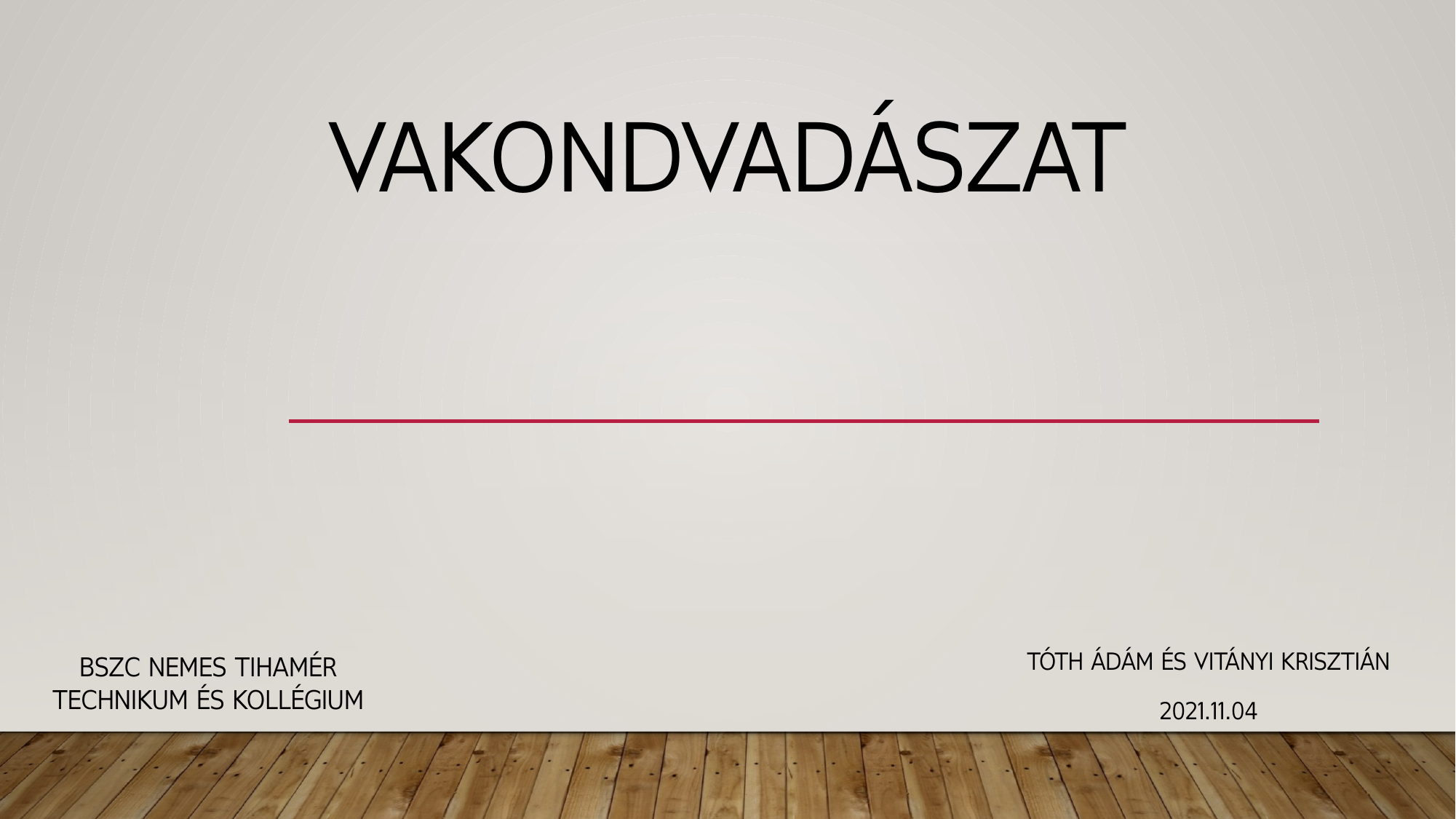

# Vakondvadászat
Tóth ádám és Vitányi krisztián
2021.11.04
BSZC Nemes Tihamér Technikum és Kollégium